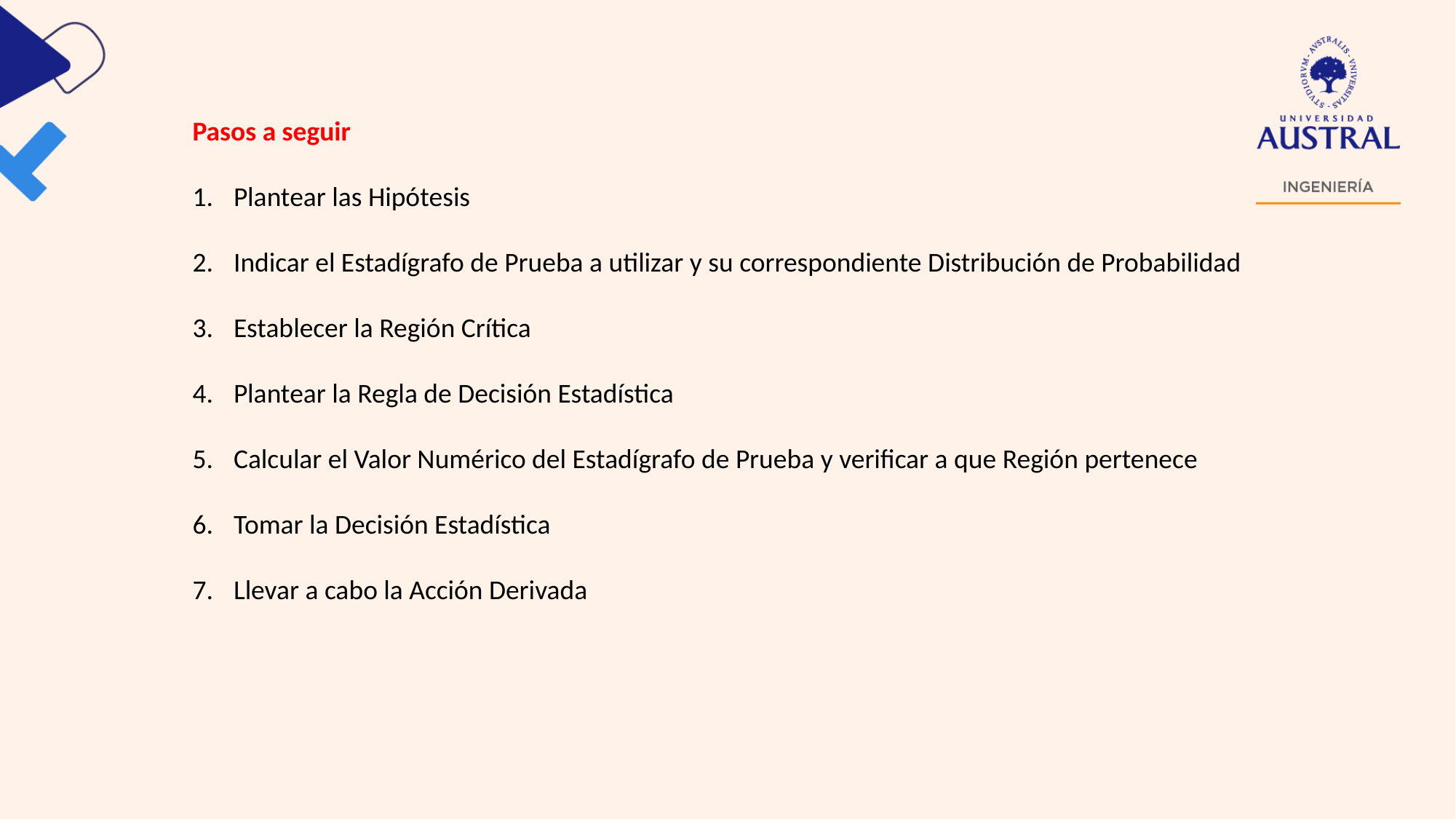

Pasos a seguir

Plantear las Hipótesis

Indicar el Estadígrafo de Prueba a utilizar y su correspondiente Distribución de Probabilidad

Establecer la Región Crítica

Plantear la Regla de Decisión Estadística

Calcular el Valor Numérico del Estadígrafo de Prueba y verificar a que Región pertenece

Tomar la Decisión Estadística

Llevar a cabo la Acción Derivada